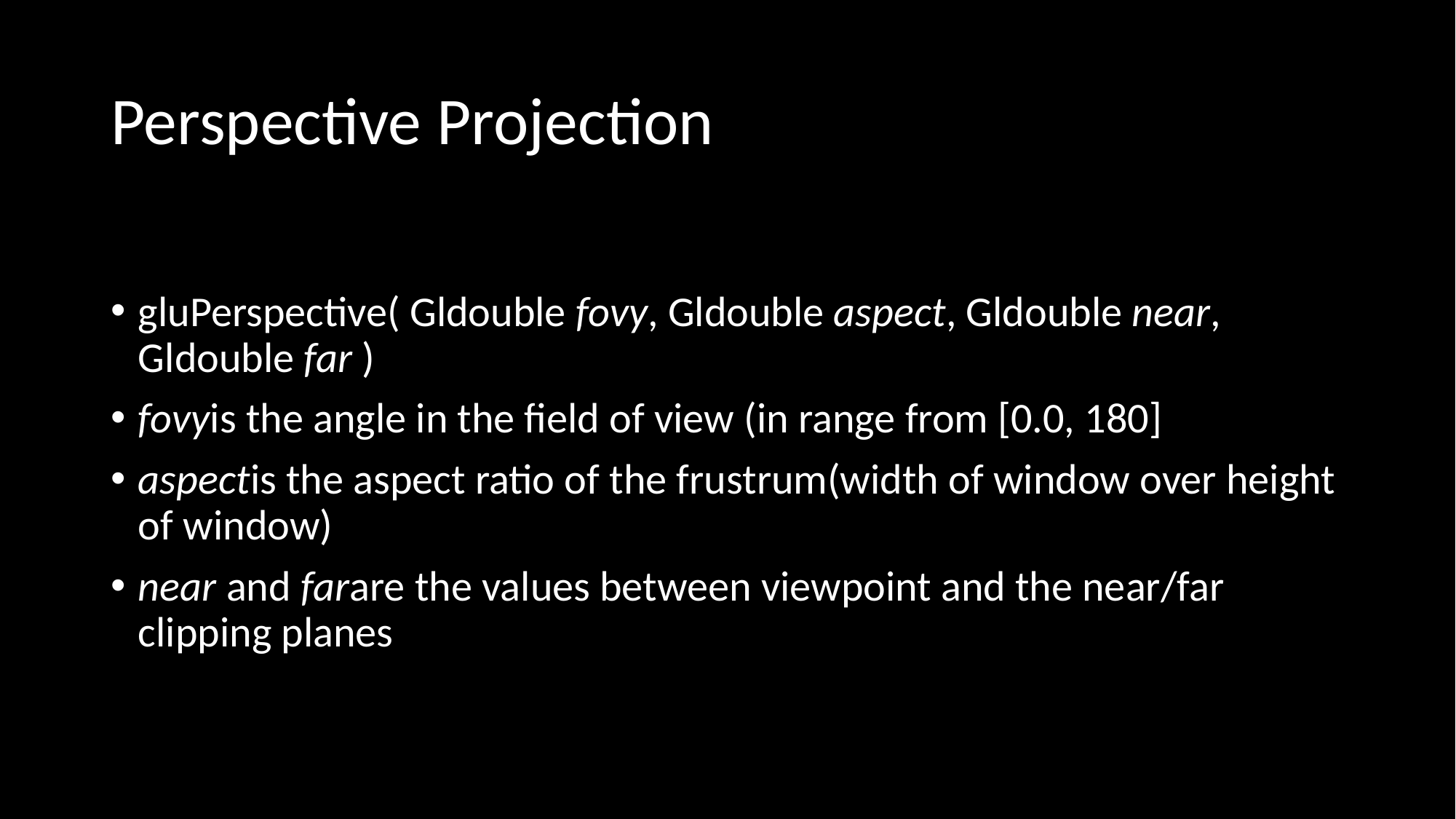

# Perspective Projection

gluPerspective( Gldouble fovy, Gldouble aspect, Gldouble near, Gldouble far )
fovyis the angle in the field of view (in range from [0.0, 180]
aspectis the aspect ratio of the frustrum(width of window over height of window)
near and farare the values between viewpoint and the near/far clipping planes